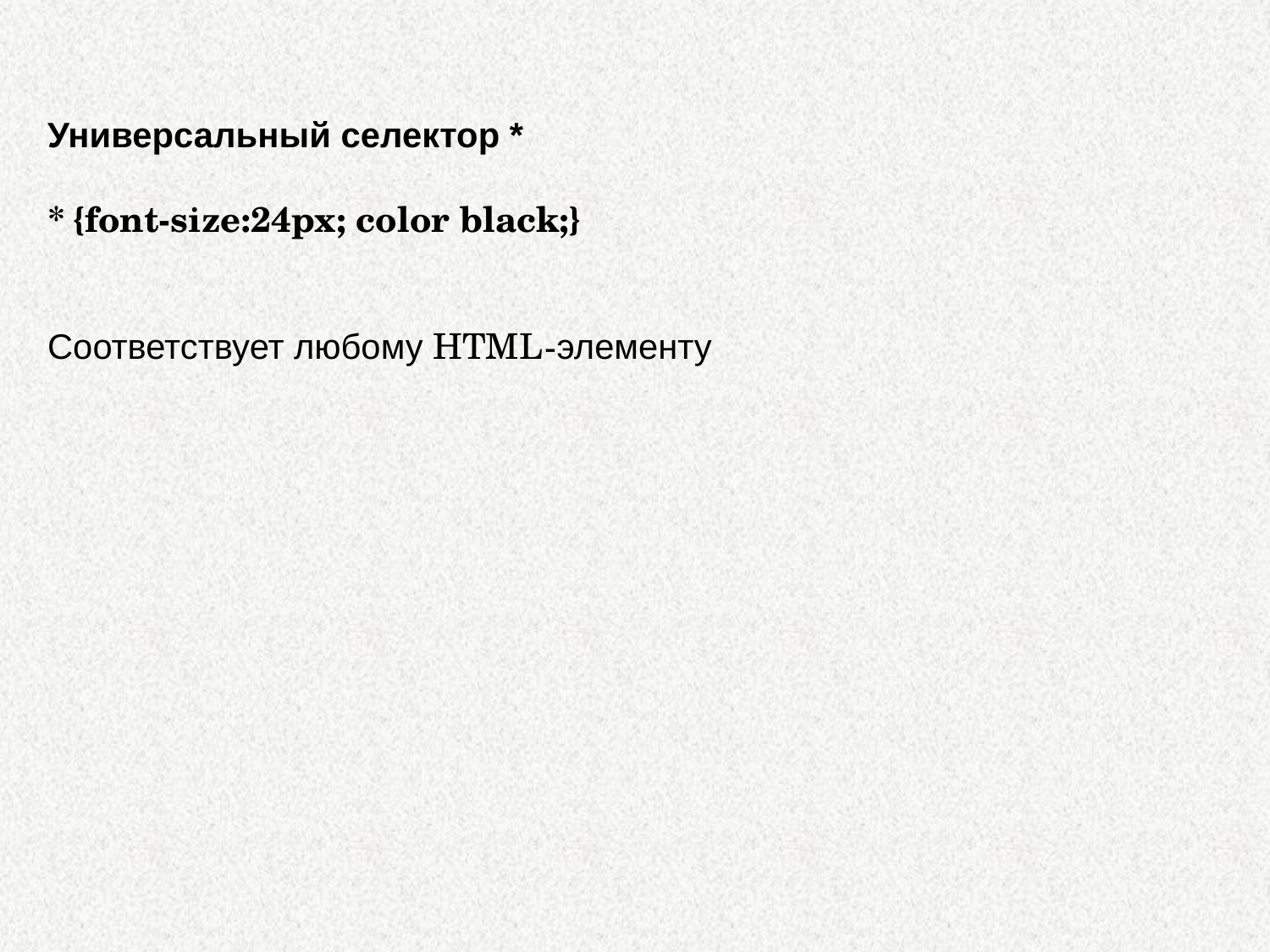

Универсальный селектор *

* {font-size:24px; color black;}

Соответствует любому HTML-элементу